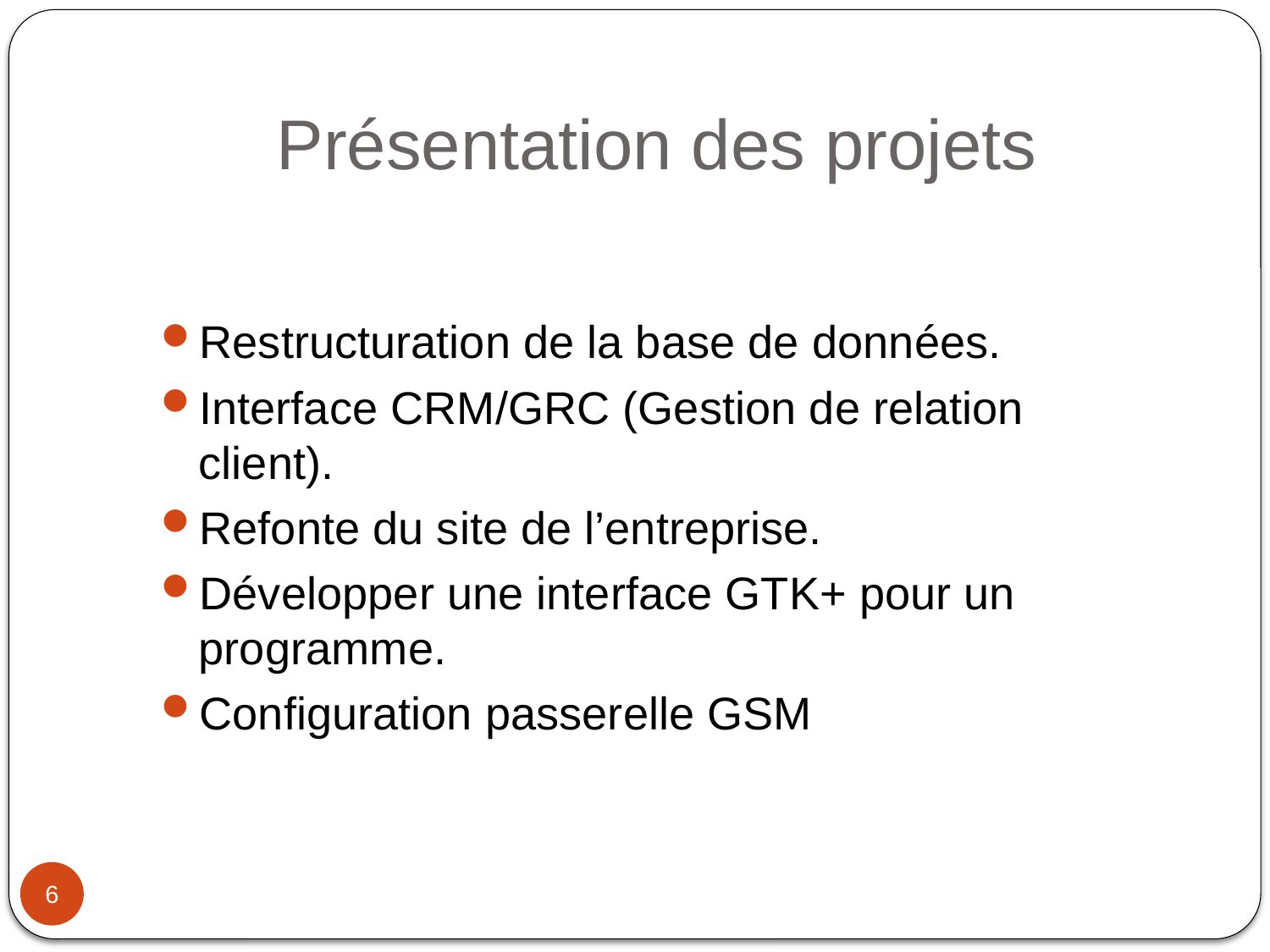

# Présentation des projets
Restructuration de la base de données.
Interface CRM/GRC (Gestion de relation client).
Refonte du site de l’entreprise.
Développer une interface GTK+ pour un programme.
Configuration passerelle GSM

6